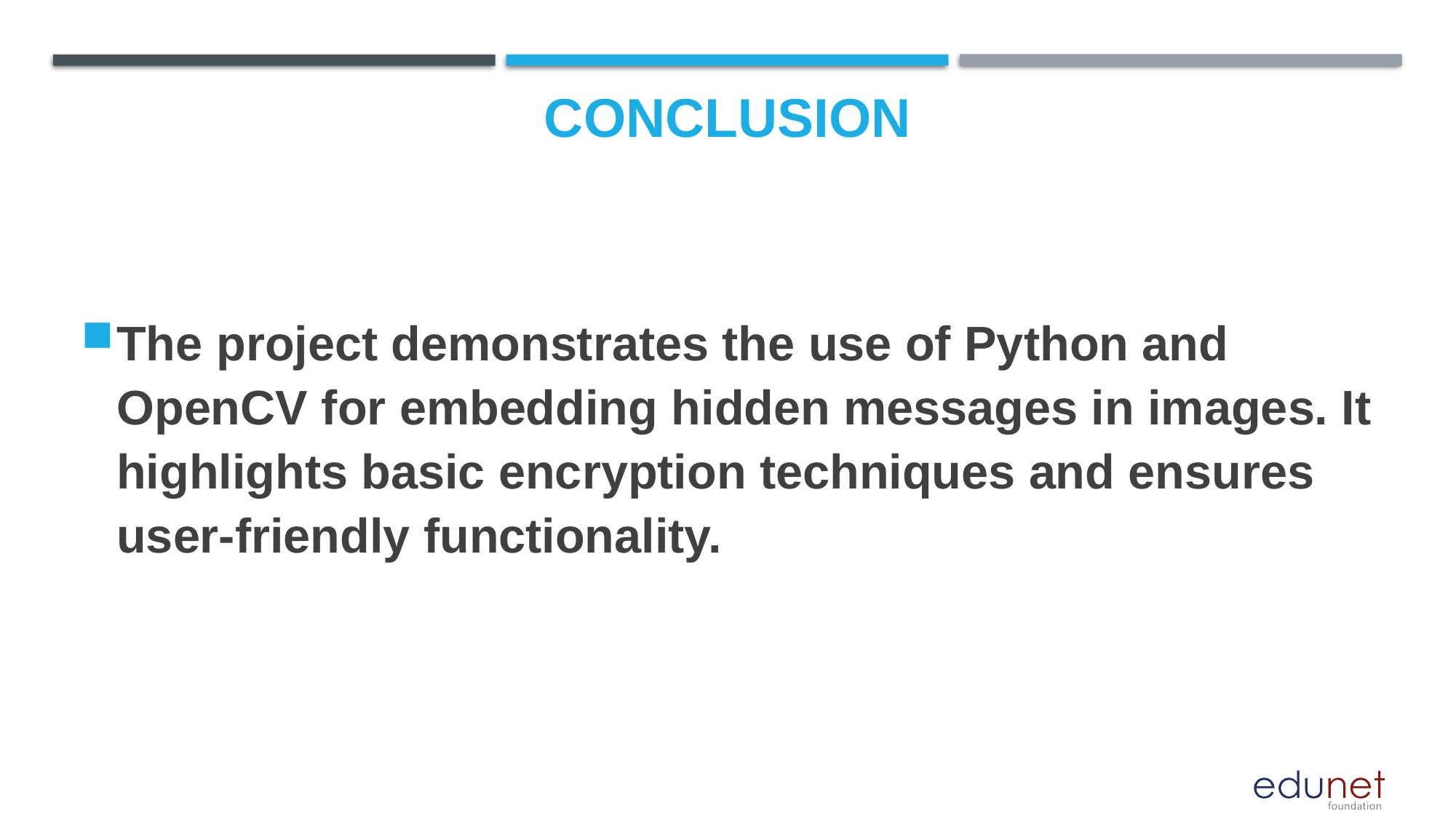

# Conclusion
The project demonstrates the use of Python and OpenCV for embedding hidden messages in images. It highlights basic encryption techniques and ensures user-friendly functionality.